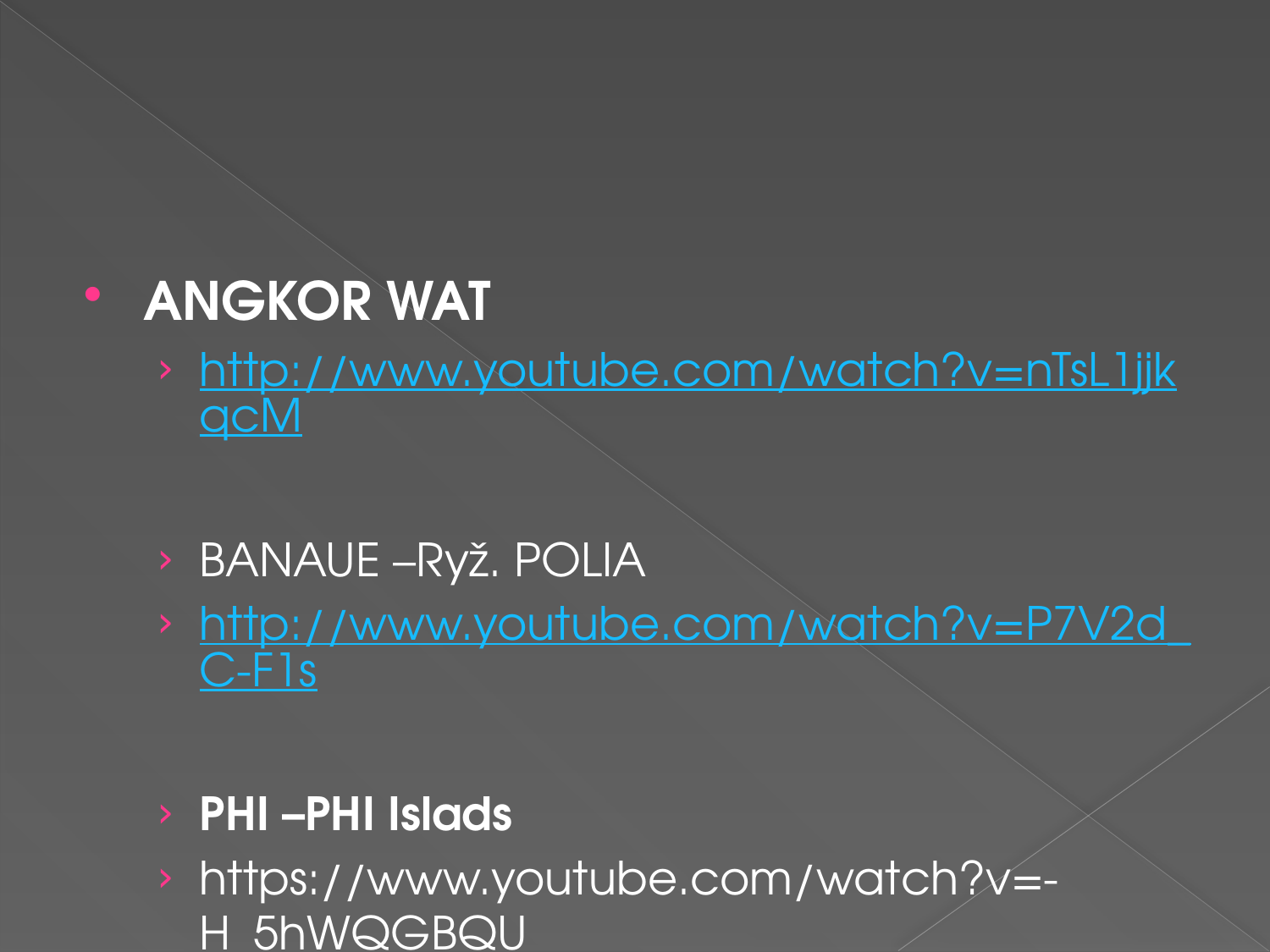

ANGKOR WAT
http://www.youtube.com/watch?v=nTsL1jjkqcM

BANAUE –Ryž. POLIA
http://www.youtube.com/watch?v=P7V2d_C-F1s

PHI –PHI Islads
https://www.youtube.com/watch?v=-H_5hWQGBQU